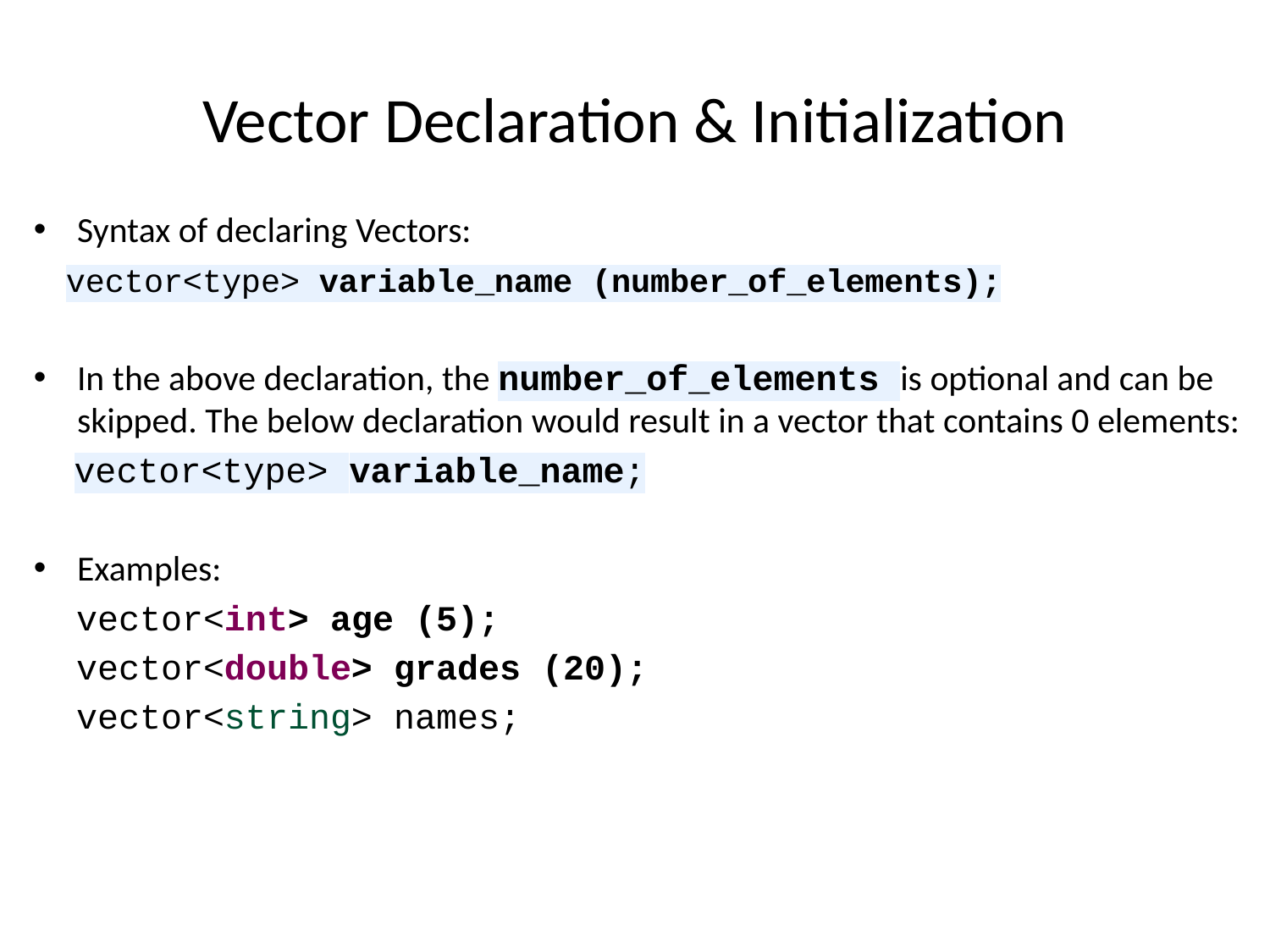

# Vector Declaration & Initialization
Syntax of declaring Vectors:
    vector<type> variable_name (number_of_elements);

In the above declaration, the number_of_elements is optional and can be skipped. The below declaration would result in a vector that contains 0 elements:
     vector<type> variable_name;

Examples:
  vector<int> age (5);
  vector<double> grades (20);
  vector<string> names;